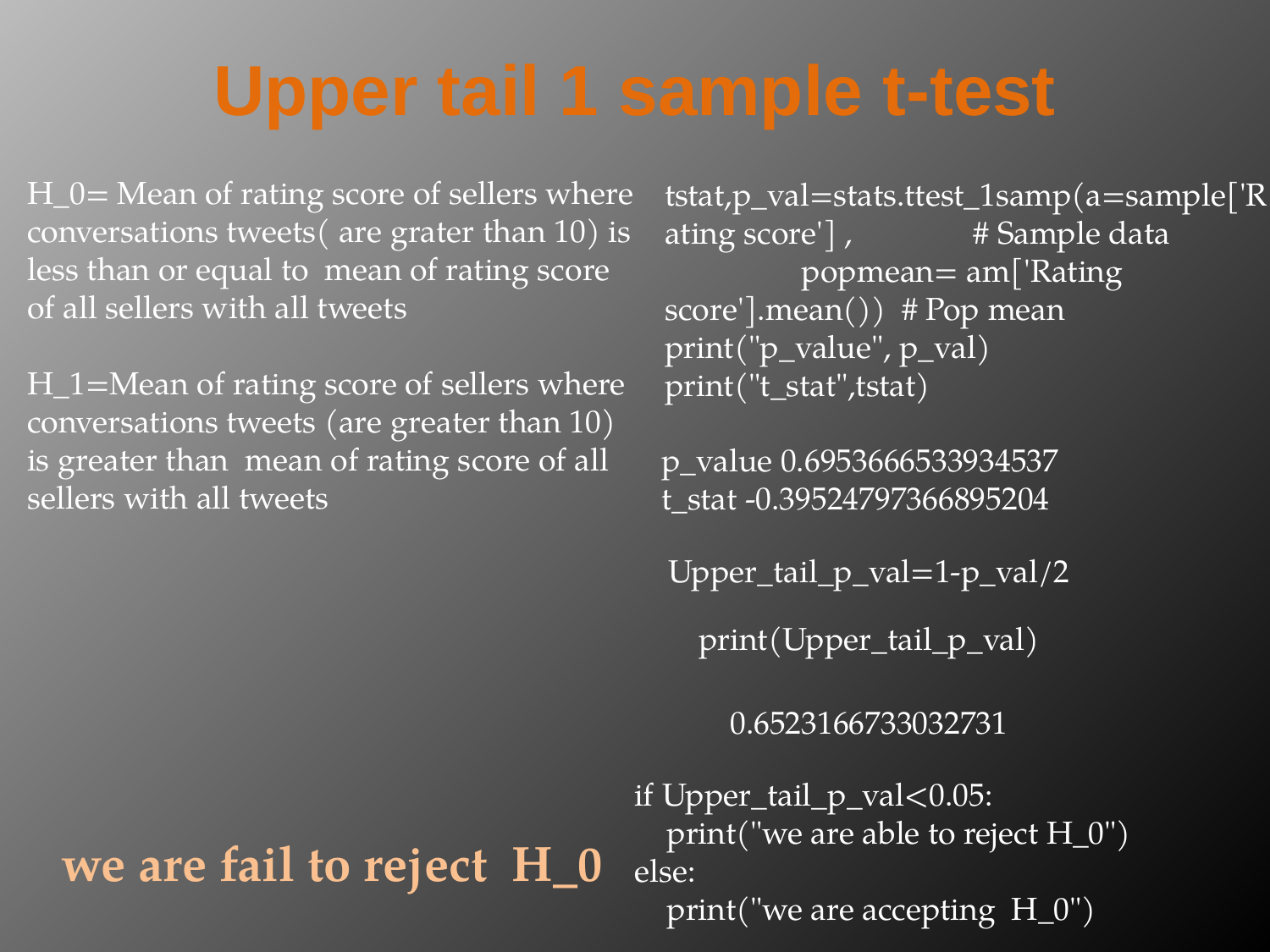

# Upper tail 1 sample t-test
H_0= Mean of rating score of sellers where conversations tweets( are grater than 10) is less than or equal to  mean of rating score of all sellers with all tweets

H_1=Mean of rating score of sellers where conversations tweets (are greater than 10) is greater than  mean of rating score of all sellers with all tweets
tstat,p_val=stats.ttest_1samp(a=sample['Rating score'] ,               # Sample data
                 popmean= am['Rating score'].mean())  # Pop mean
print("p_value", p_val)
print("t_stat",tstat)
p_value 0.6953666533934537
t_stat -0.39524797366895204
Upper_tail_p_val=1-p_val/2
print(Upper_tail_p_val)
0.6523166733032731
if Upper_tail_p_val<0.05:
    print("we are able to reject H_0")
else:
    print("we are accepting  H_0")
we are fail to reject  H_0